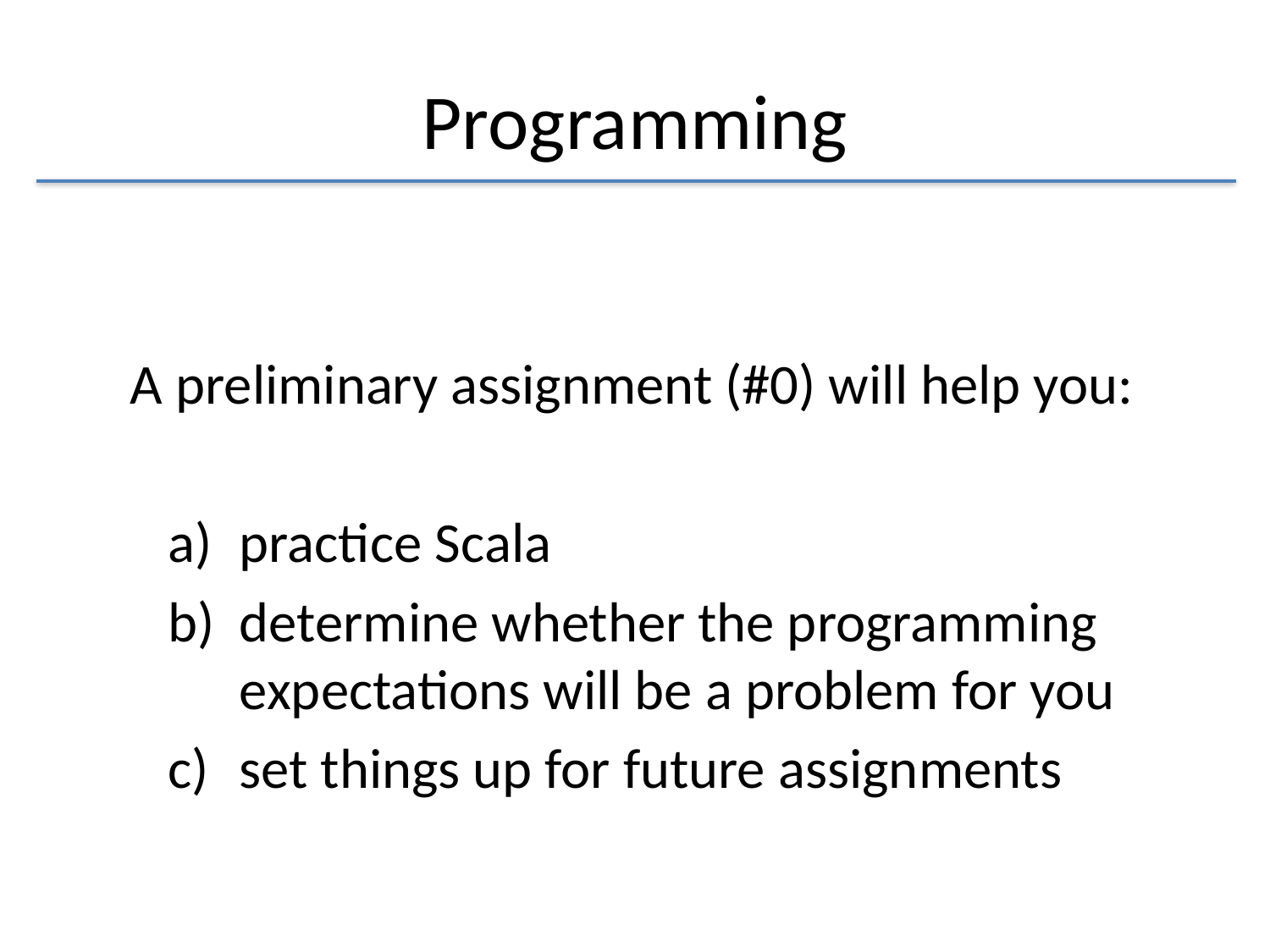

# Programming
A preliminary assignment (#0) will help you:

practice Scala
determine whether the programming expectations will be a problem for you
set things up for future assignments